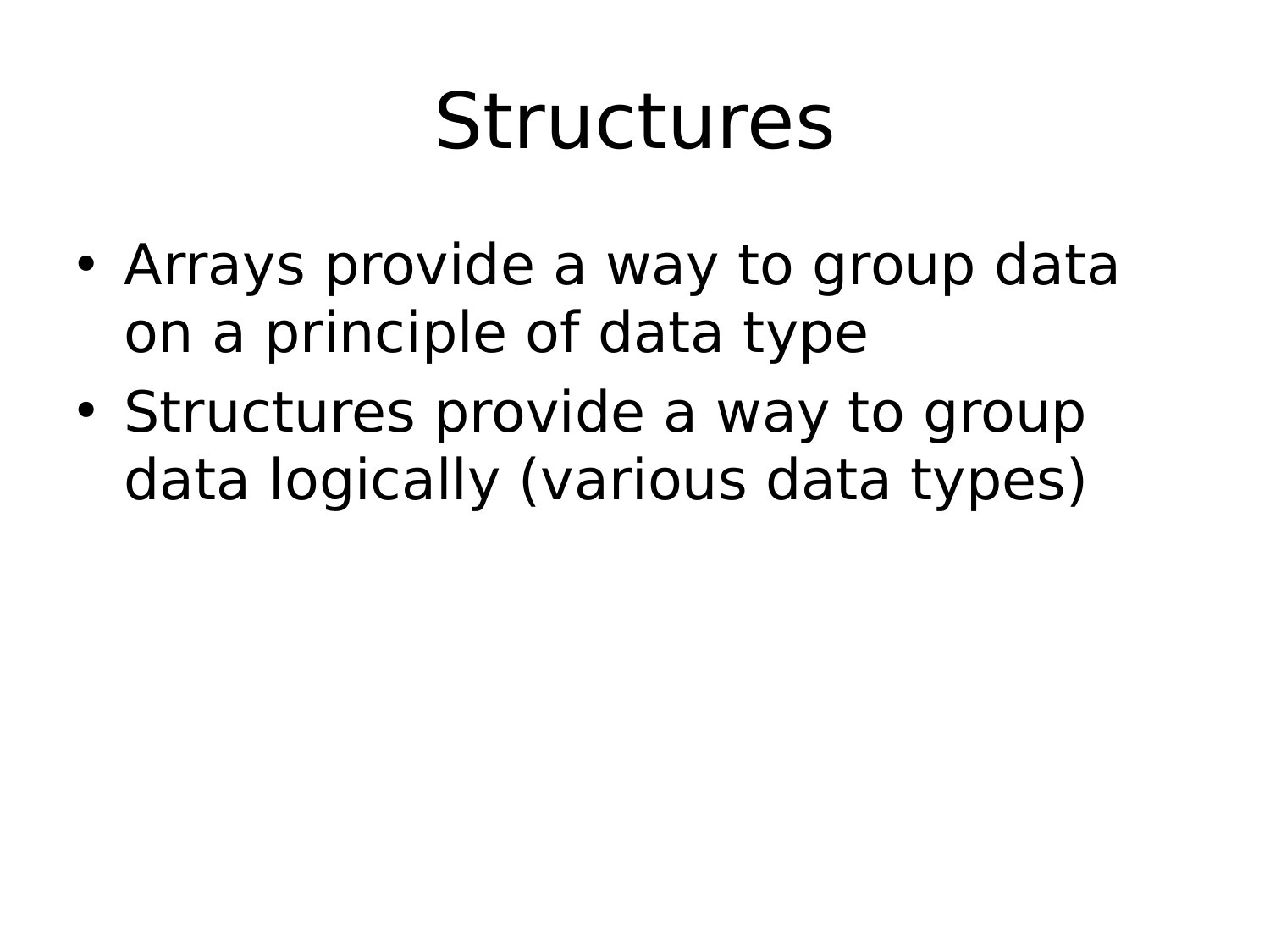

# Structures
Arrays provide a way to group data on a principle of data type
Structures provide a way to group data logically (various data types)